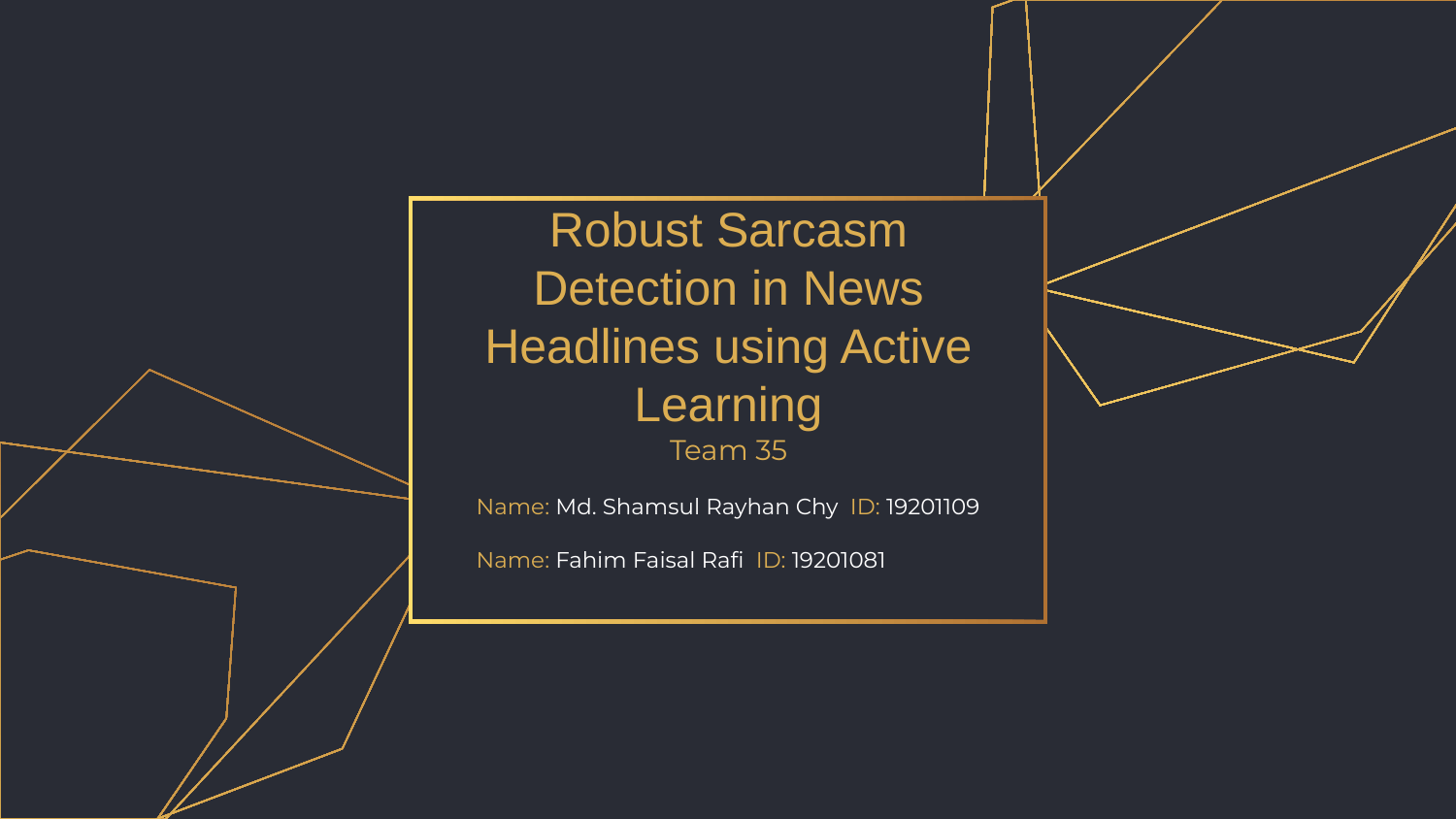

# Robust Sarcasm Detection in News Headlines using Active Learning
Team 35

Name: Md. Shamsul Rayhan Chy  ID: 19201109

Name: Fahim Faisal Rafi  ID: 19201081